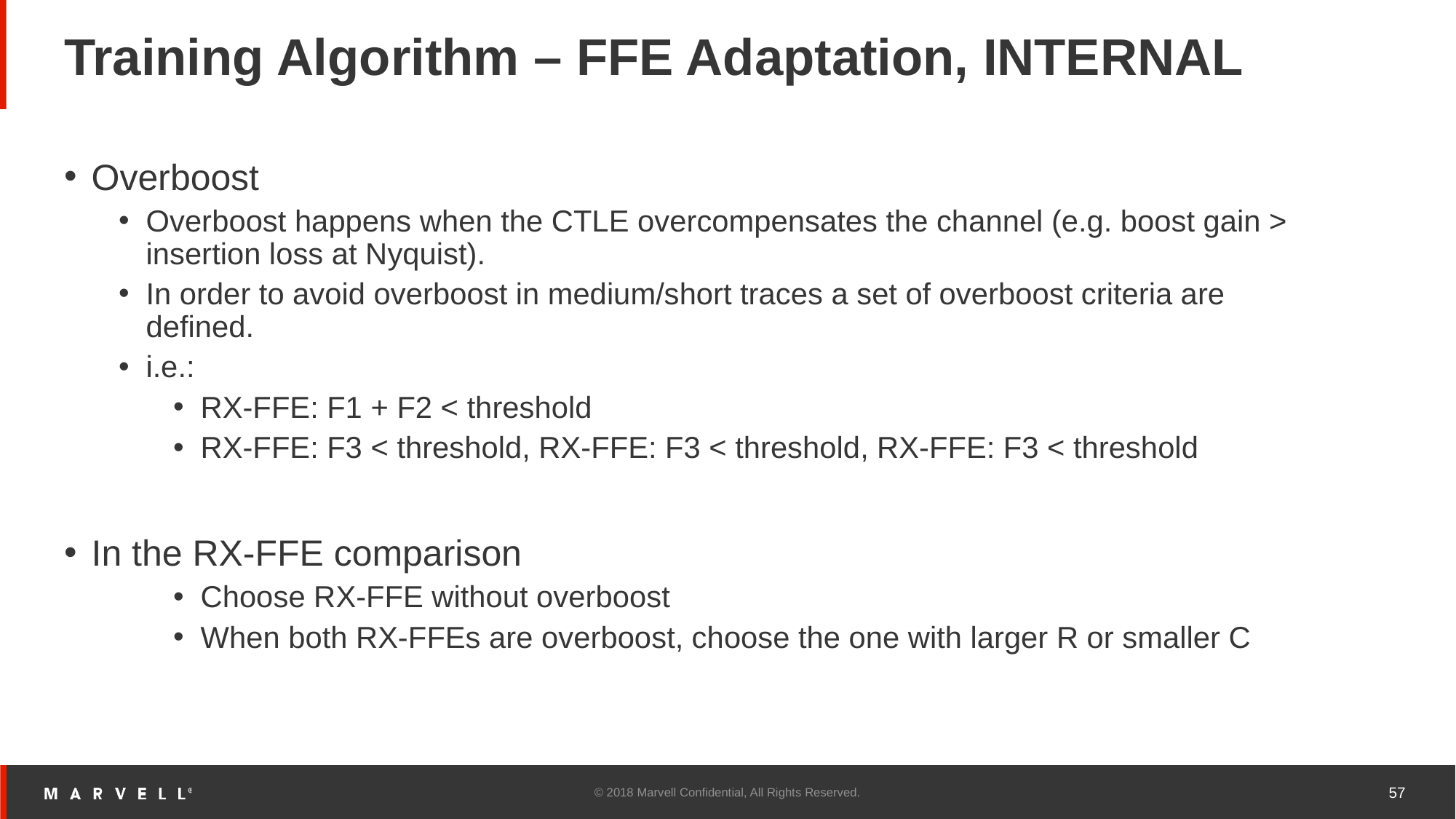

# Training Algorithm – FFE Adaptation, INTERNAL
Overboost
Overboost happens when the CTLE overcompensates the channel (e.g. boost gain > insertion loss at Nyquist).
In order to avoid overboost in medium/short traces a set of overboost criteria are defined.
i.e.:
RX-FFE: F1 + F2 < threshold
RX-FFE: F3 < threshold, RX-FFE: F3 < threshold, RX-FFE: F3 < threshold

In the RX-FFE comparison
Choose RX-FFE without overboost
When both RX-FFEs are overboost, choose the one with larger R or smaller C

© 2018 Marvell Confidential, All Rights Reserved.
57